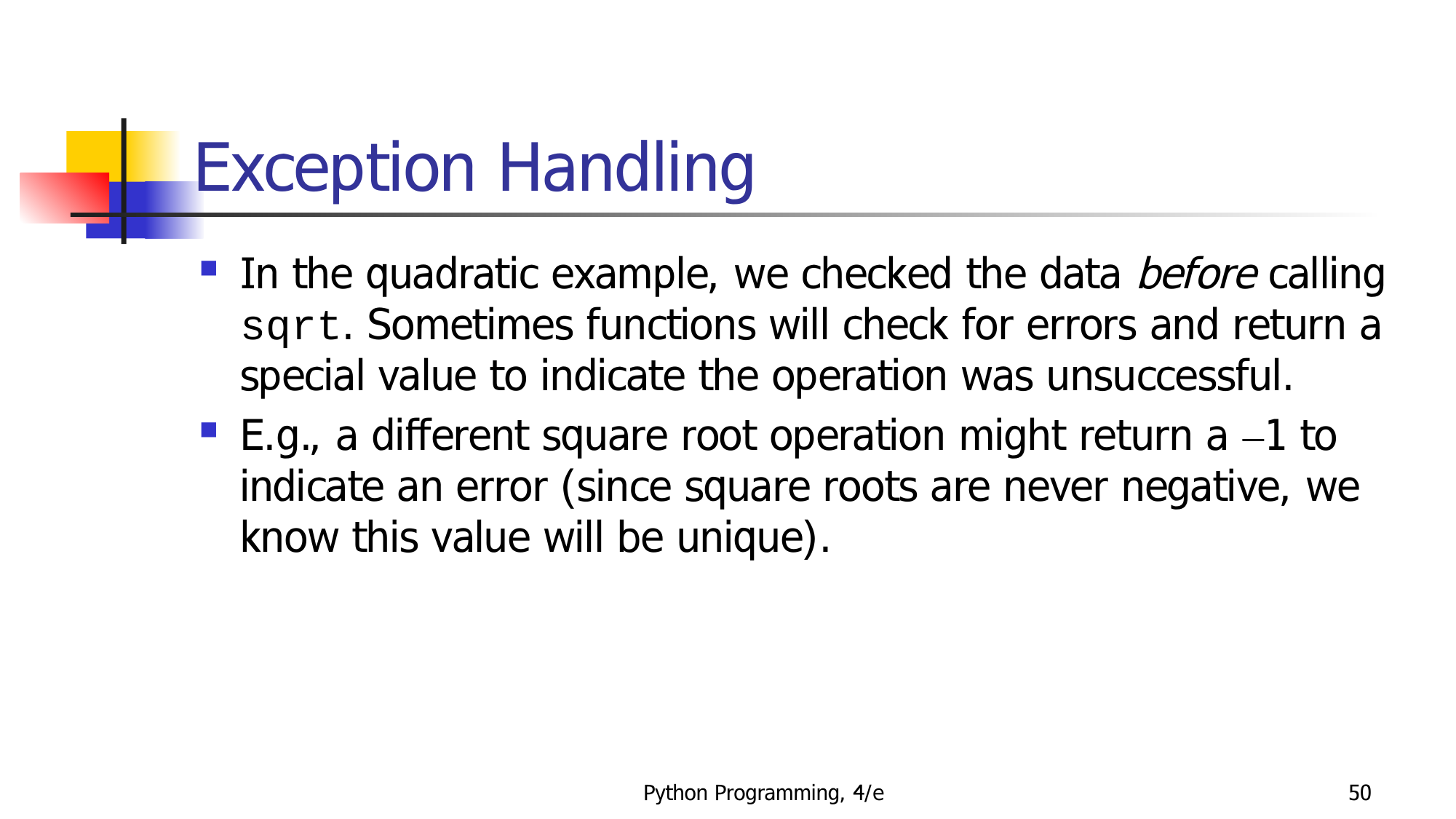

# Exception Handling
In the quadratic example, we checked the data before calling sqrt. Sometimes functions will check for errors and return a special value to indicate the operation was unsuccessful.
E.g., a different square root operation might return a –1 to indicate an error (since square roots are never negative, we know this value will be unique).
Python Programming, 4/e
50